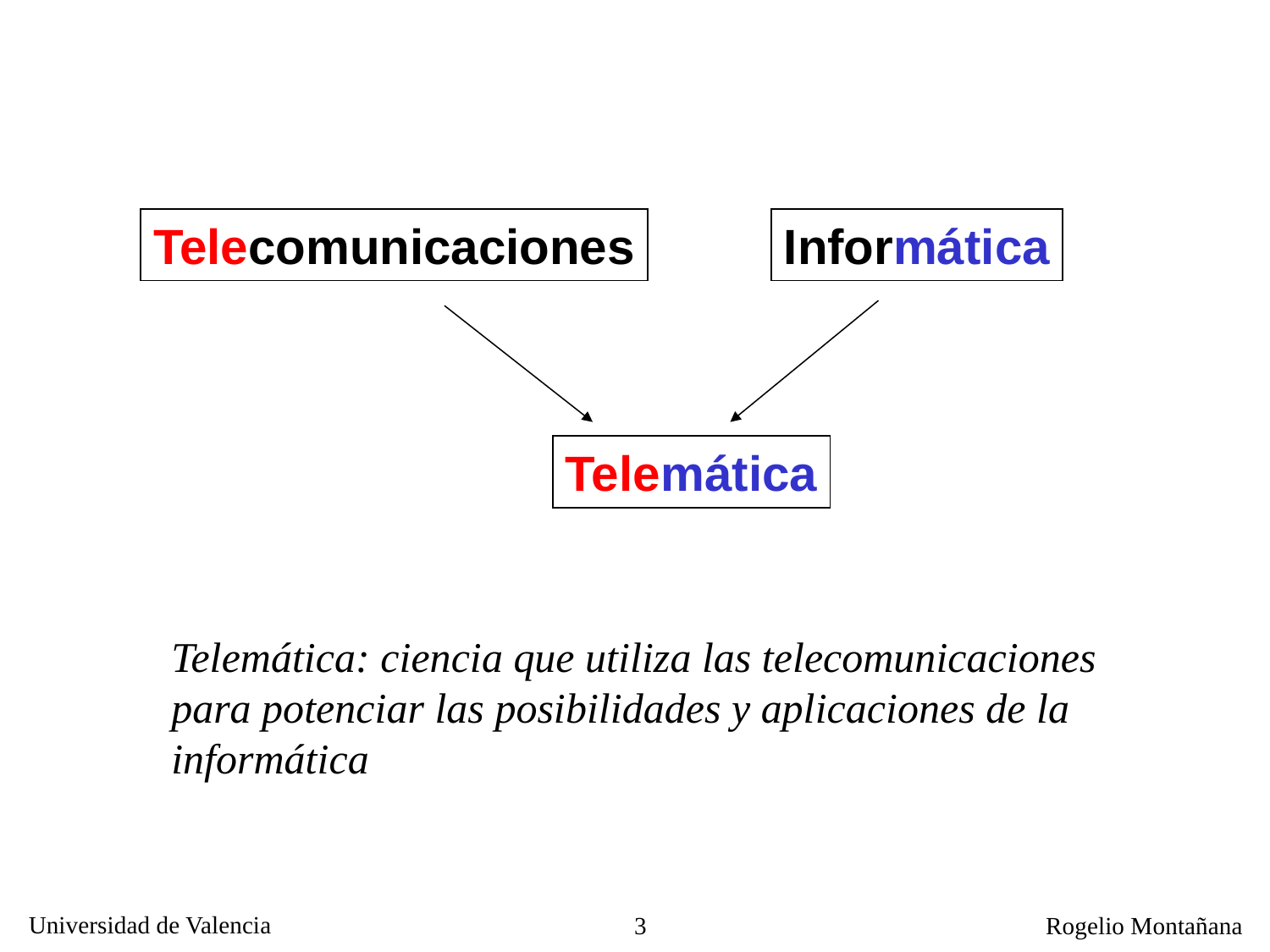

Telecomunicaciones
Informática

Telemática
Telemática: ciencia que utiliza las telecomunicaciones para potenciar las posibilidades y aplicaciones de la informática
3